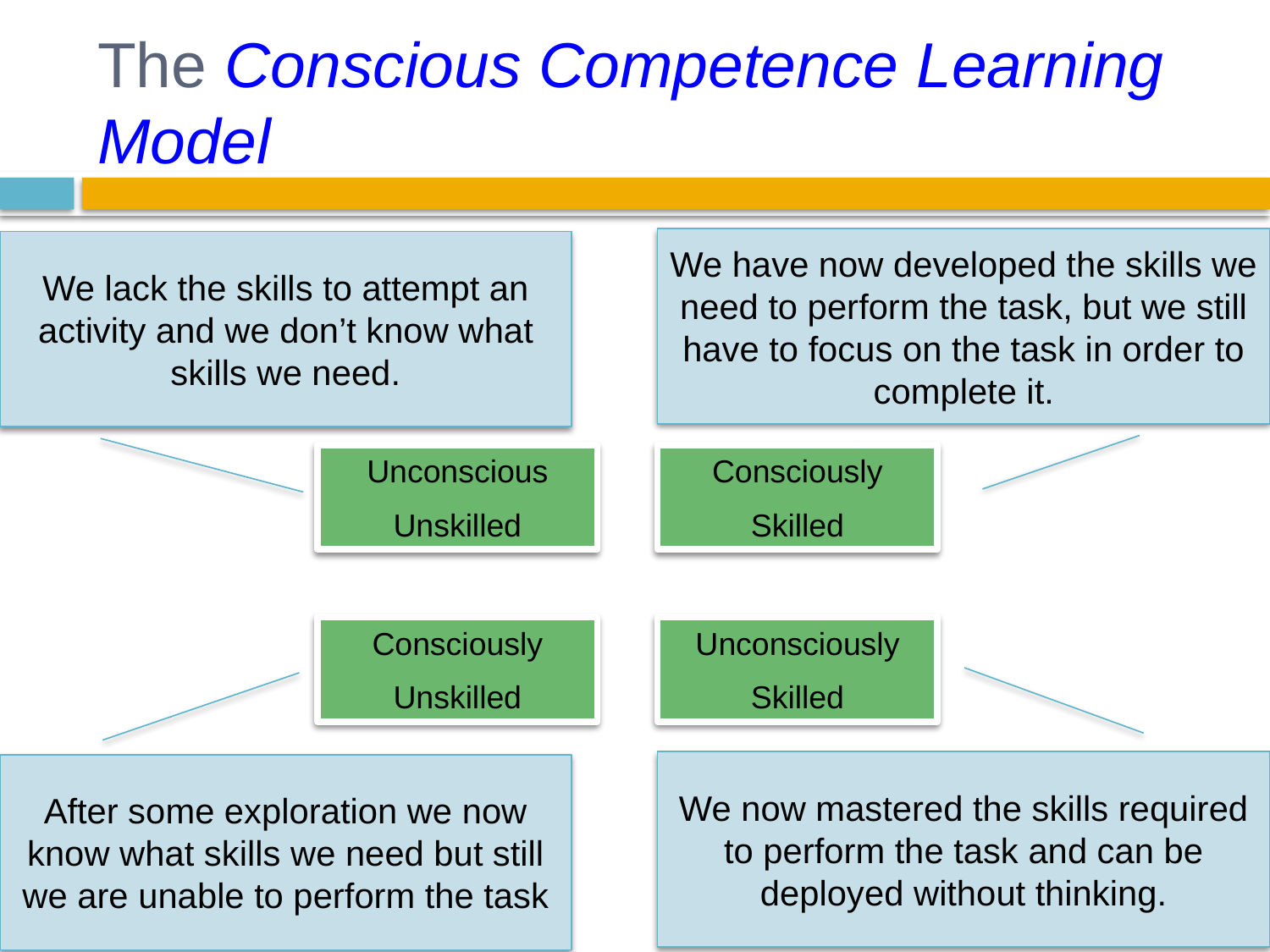

# The Conscious Competence Learning Model
We have now developed the skills we need to perform the task, but we still have to focus on the task in order to complete it.
We lack the skills to attempt an activity and we don’t know what skills we need.
Unconscious
Unskilled
Consciously
Skilled
Consciously
Unskilled
Unconsciously
Skilled
We now mastered the skills required to perform the task and can be deployed without thinking.
After some exploration we now know what skills we need but still we are unable to perform the task